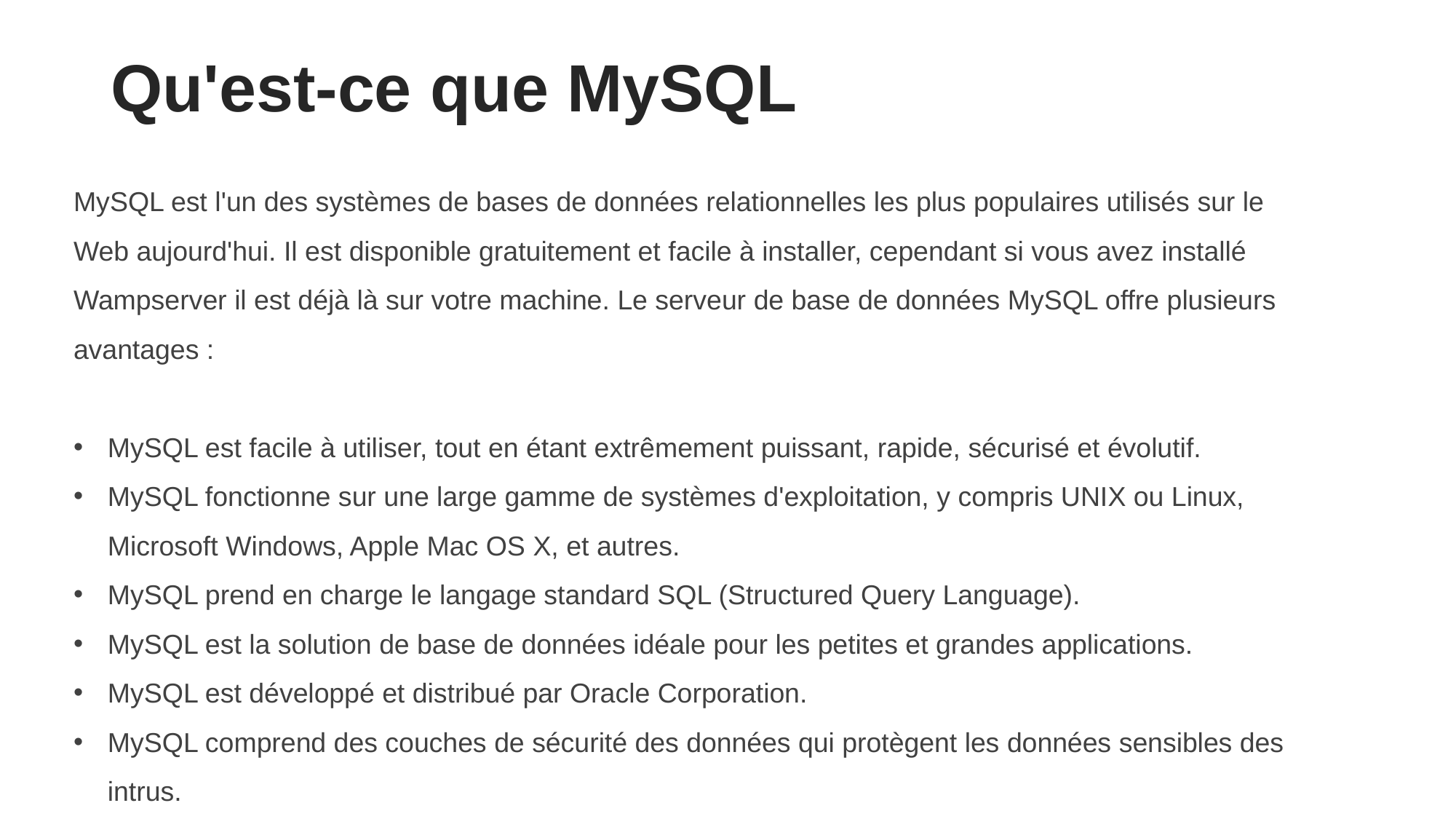

# Qu'est-ce que MySQL
MySQL est l'un des systèmes de bases de données relationnelles les plus populaires utilisés sur le Web aujourd'hui. Il est disponible gratuitement et facile à installer, cependant si vous avez installé Wampserver il est déjà là sur votre machine. Le serveur de base de données MySQL offre plusieurs avantages :

MySQL est facile à utiliser, tout en étant extrêmement puissant, rapide, sécurisé et évolutif.
MySQL fonctionne sur une large gamme de systèmes d'exploitation, y compris UNIX ou Linux, Microsoft Windows, Apple Mac OS X, et autres.
MySQL prend en charge le langage standard SQL (Structured Query Language).
MySQL est la solution de base de données idéale pour les petites et grandes applications.
MySQL est développé et distribué par Oracle Corporation.
MySQL comprend des couches de sécurité des données qui protègent les données sensibles des intrus.